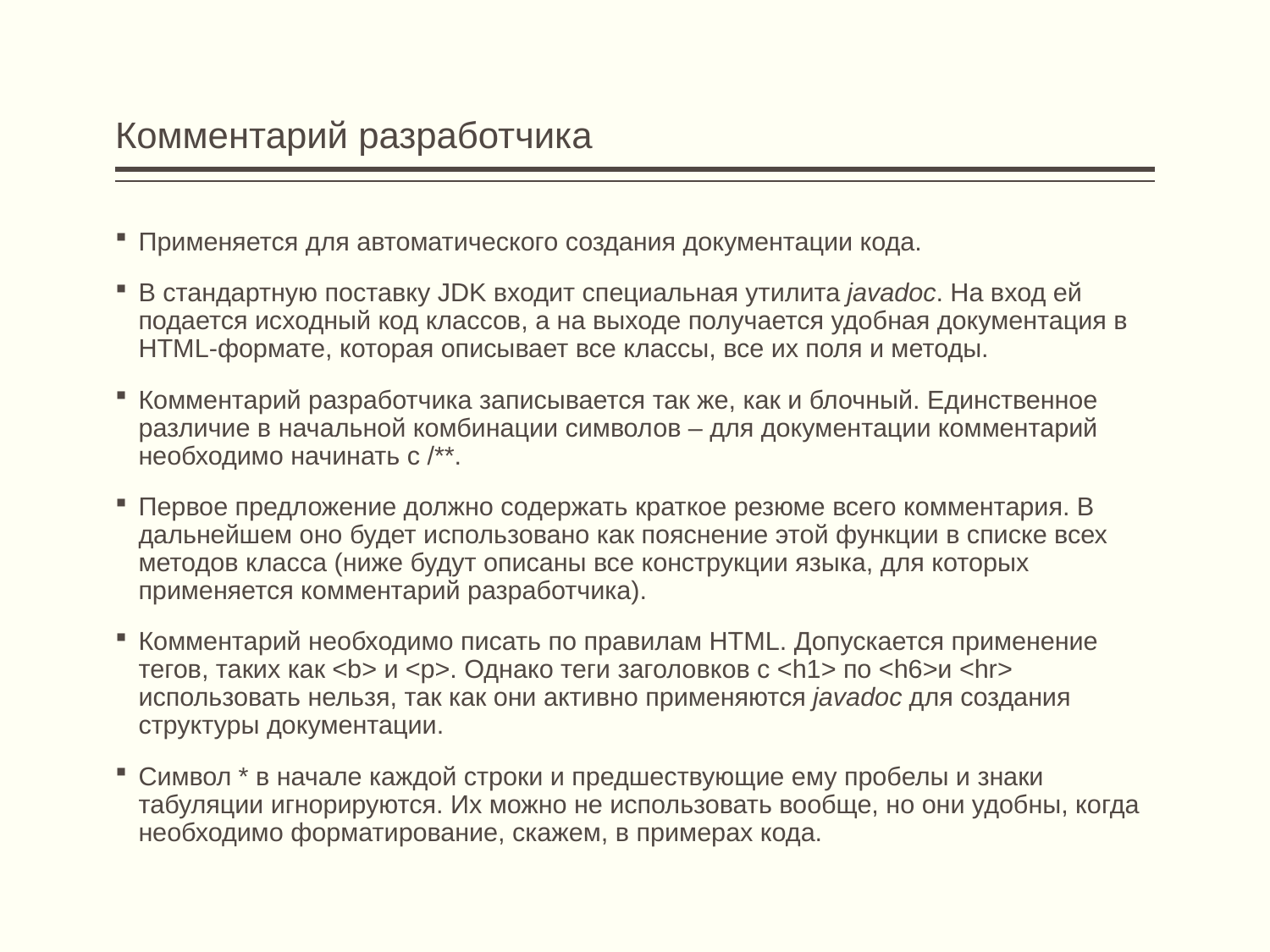

# Комментарий разработчика
Применяется для автоматического создания документации кода.
В стандартную поставку JDK входит специальная утилита javadoc. На вход ей подается исходный код классов, а на выходе получается удобная документация в HTML-формате, которая описывает все классы, все их поля и методы.
Комментарий разработчика записывается так же, как и блочный. Единственное различие в начальной комбинации символов – для документации комментарий необходимо начинать с /**.
Первое предложение должно содержать краткое резюме всего комментария. В дальнейшем оно будет использовано как пояснение этой функции в списке всех методов класса (ниже будут описаны все конструкции языка, для которых применяется комментарий разработчика).
Комментарий необходимо писать по правилам HTML. Допускается применение тегов, таких как <b> и <p>. Однако теги заголовков с <h1> по <h6>и <hr> использовать нельзя, так как они активно применяются javadoc для создания структуры документации.
Символ * в начале каждой строки и предшествующие ему пробелы и знаки табуляции игнорируются. Их можно не использовать вообще, но они удобны, когда необходимо форматирование, скажем, в примерах кода.